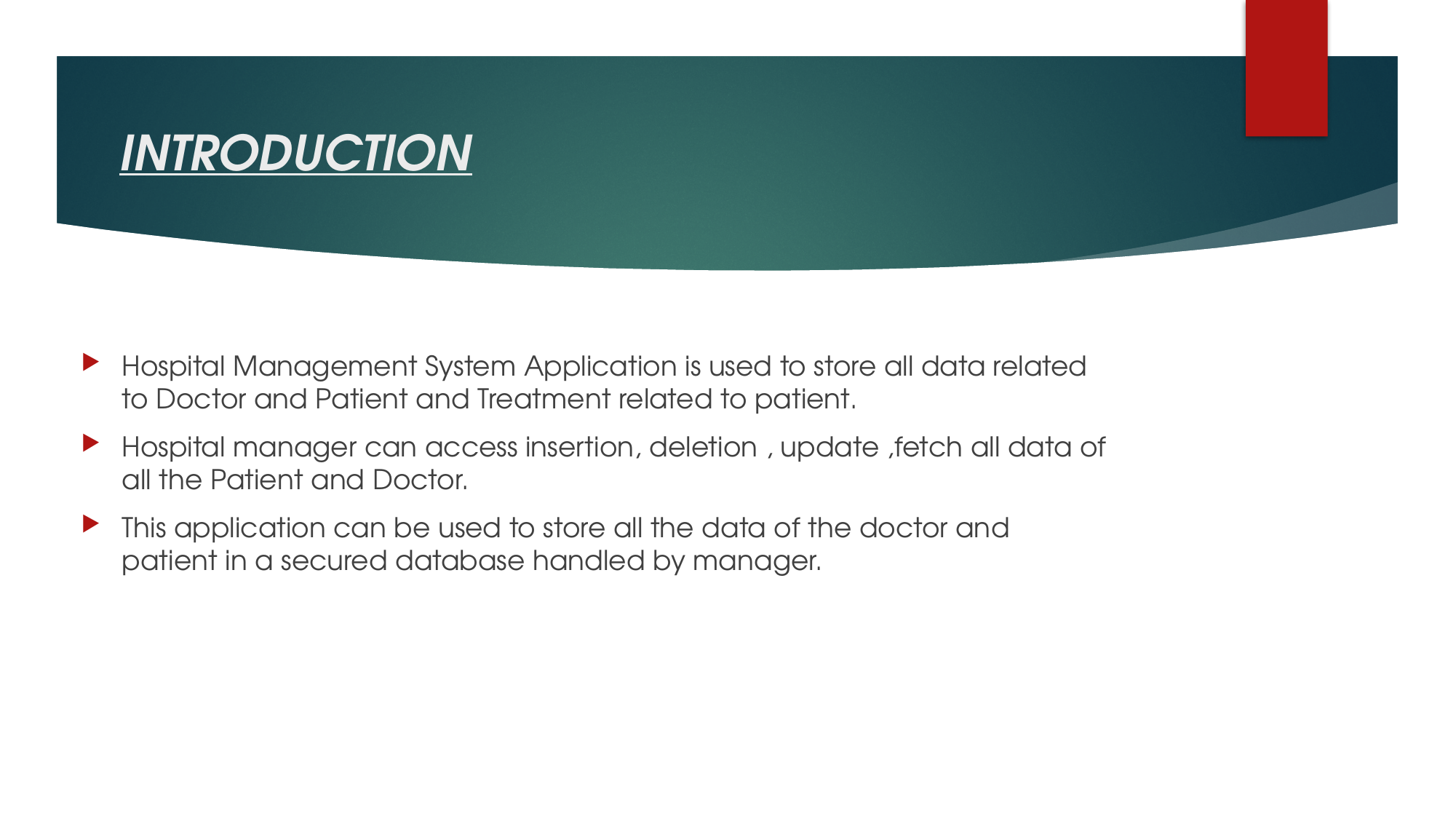

# INTRODUCTION
Hospital Management System Application is used to store all data related to Doctor and Patient and Treatment related to patient.
Hospital manager can access insertion, deletion , update ,fetch all data of all the Patient and Doctor.
This application can be used to store all the data of the doctor and patient in a secured database handled by manager.